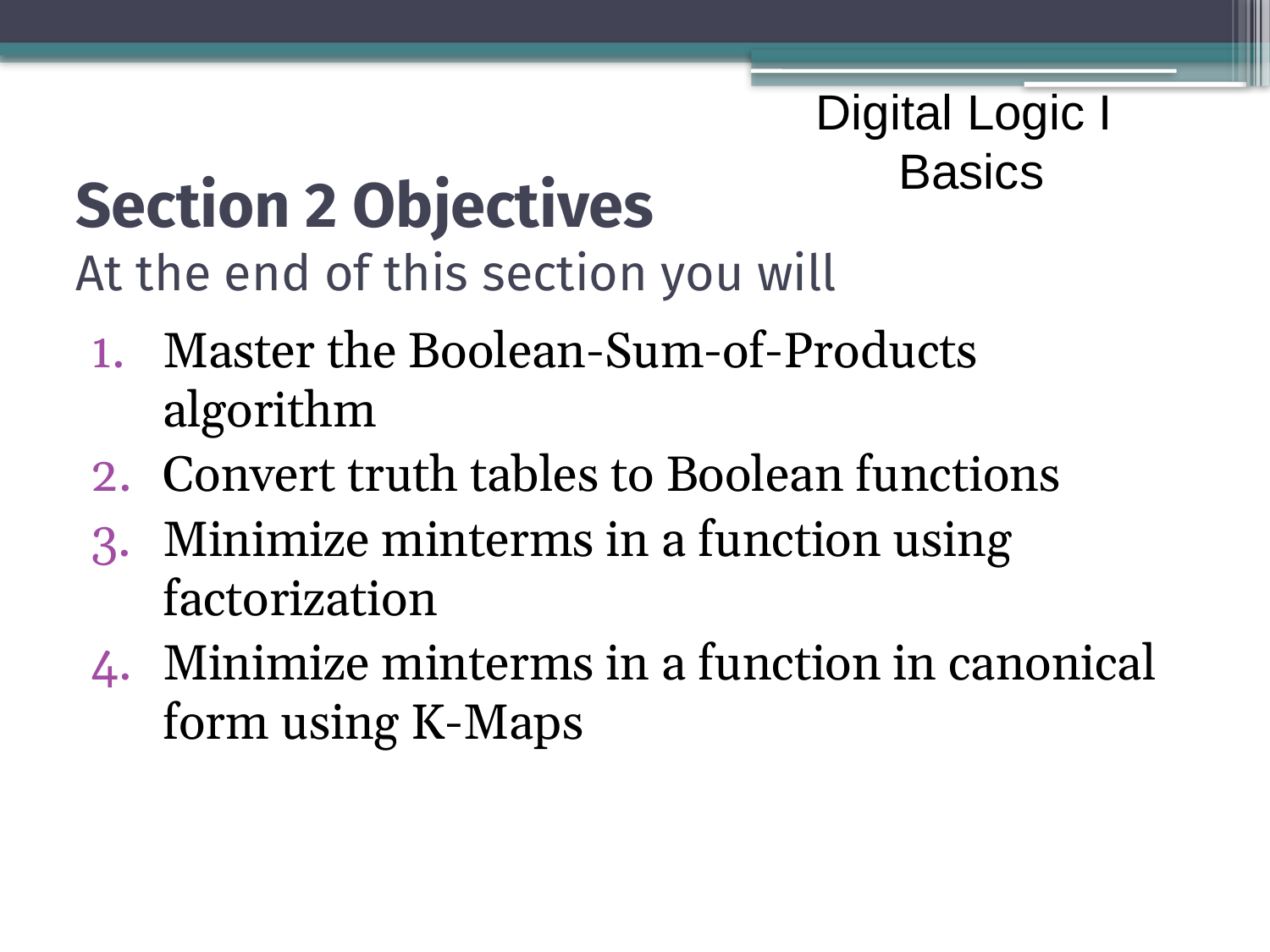

Digital Logic I
Basics
# Section 2 Objectives At the end of this section you will
Master the Boolean-Sum-of-Products algorithm
Convert truth tables to Boolean functions
Minimize minterms in a function using factorization
Minimize minterms in a function in canonical form using K-Maps